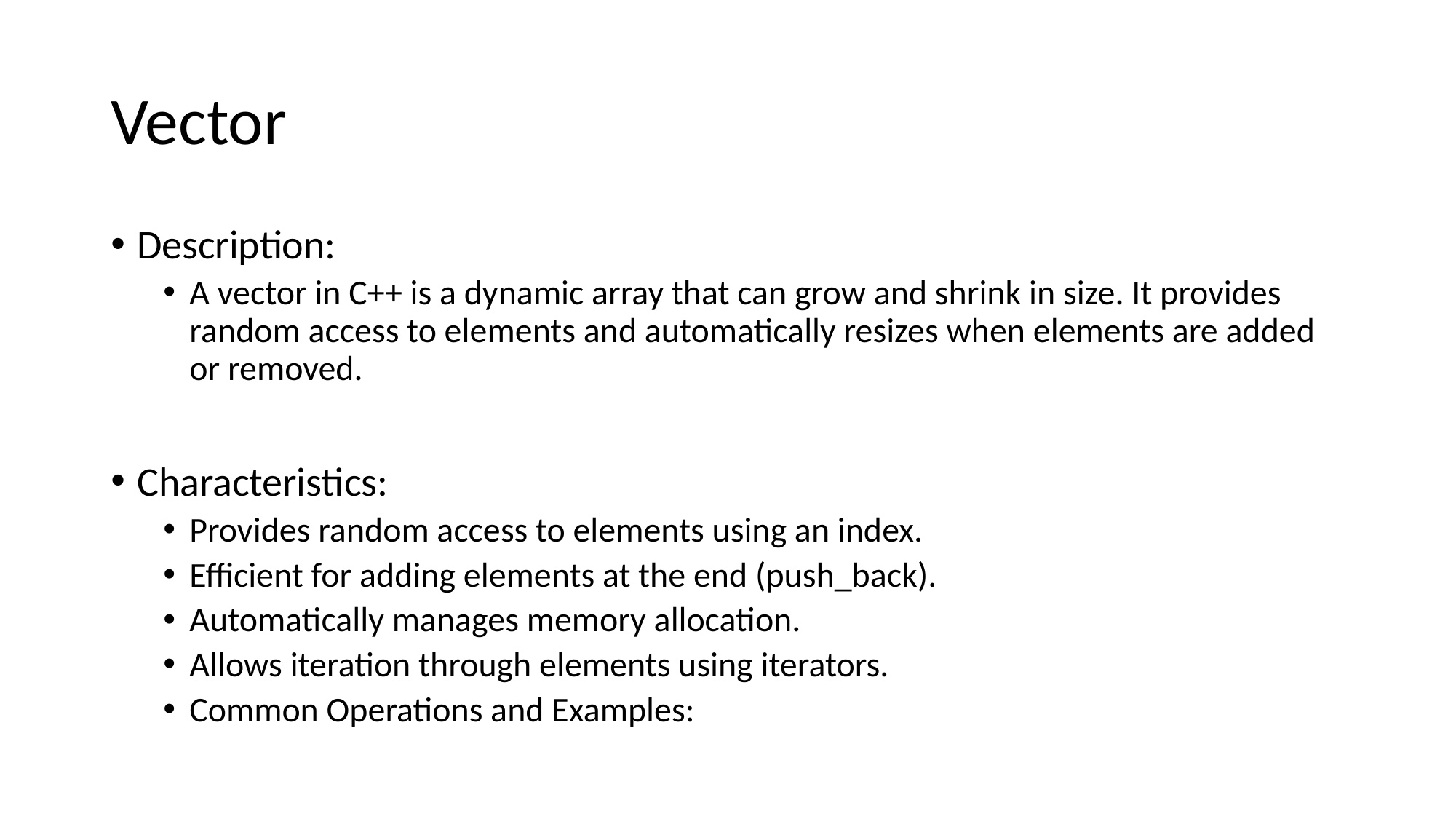

# Vector
Description:
A vector in C++ is a dynamic array that can grow and shrink in size. It provides random access to elements and automatically resizes when elements are added or removed.

Characteristics:
Provides random access to elements using an index.
Efficient for adding elements at the end (push_back).
Automatically manages memory allocation.
Allows iteration through elements using iterators.
Common Operations and Examples: